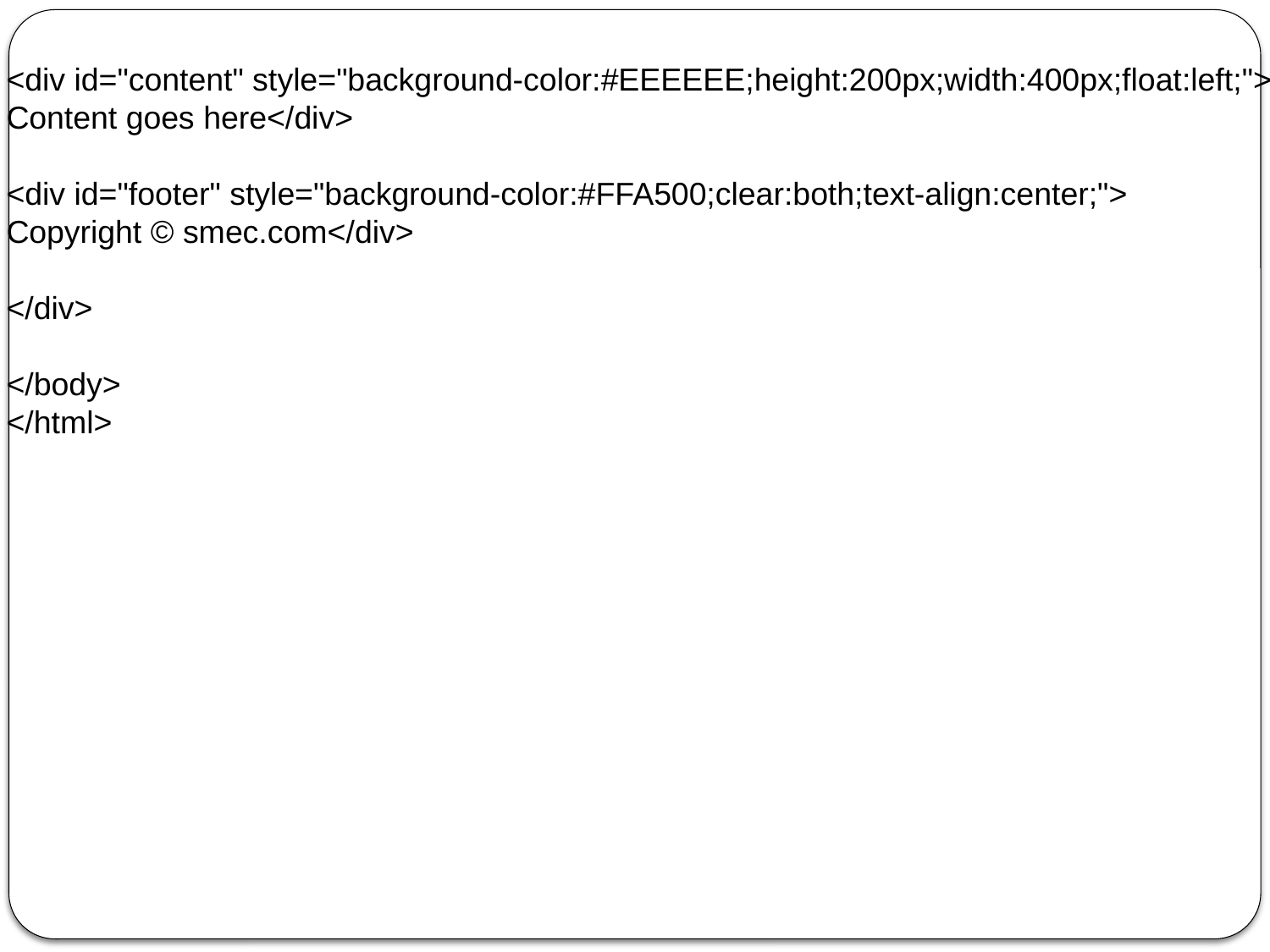

<div id="content" style="background-color:#EEEEEE;height:200px;width:400px;float:left;">
Content goes here</div>

<div id="footer" style="background-color:#FFA500;clear:both;text-align:center;">
Copyright © smec.com</div>

</div>

</body>
</html>